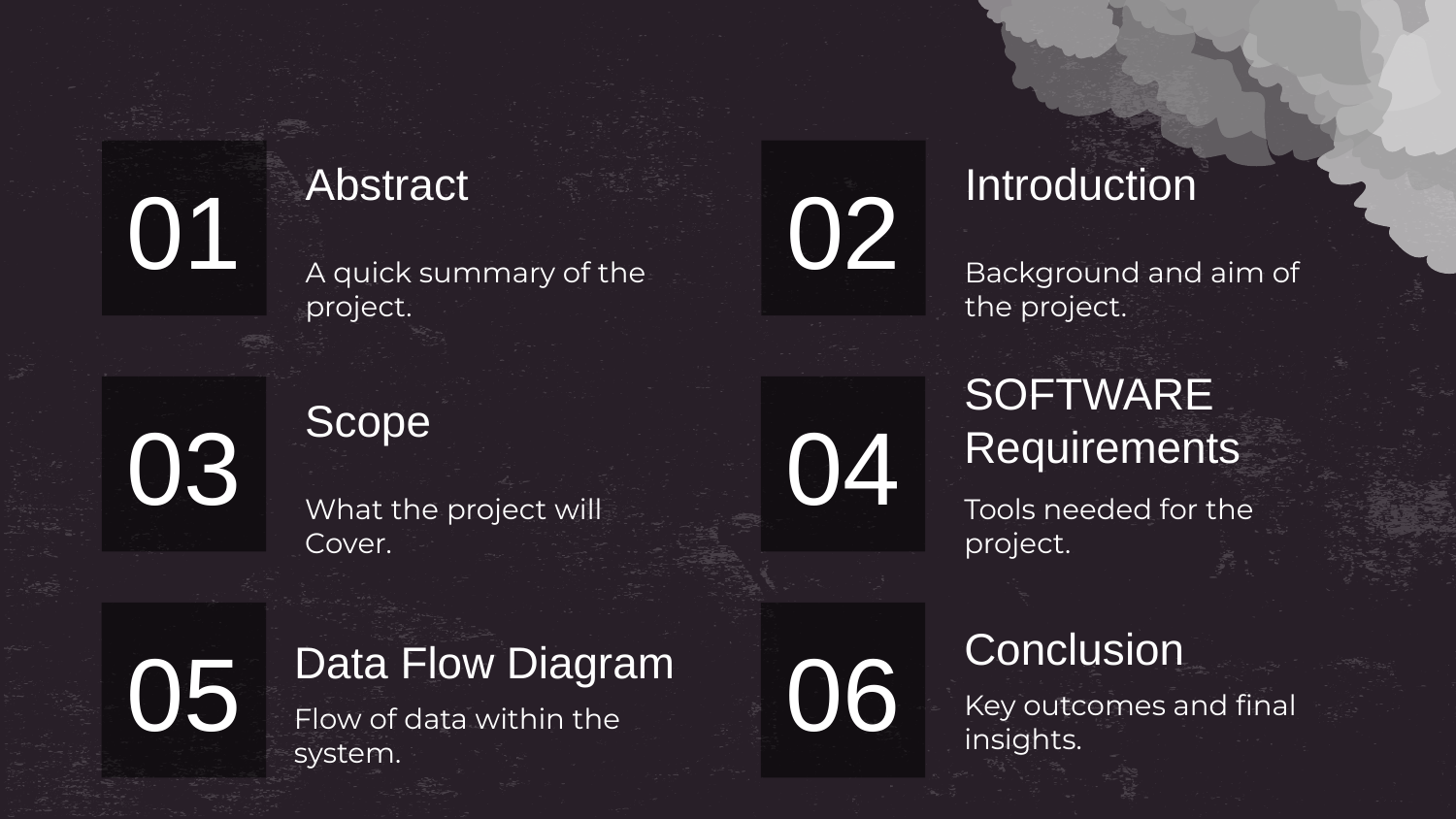

Abstract
Introduction
02
# 01
A quick summary of the project.
Background and aim of the project.
Scope
SOFTWARE Requirements
03
04
What the project will
Cover.
Tools needed for the project.
Conclusion
05
Data Flow Diagram
06
Key outcomes and final insights.
Flow of data within the system.